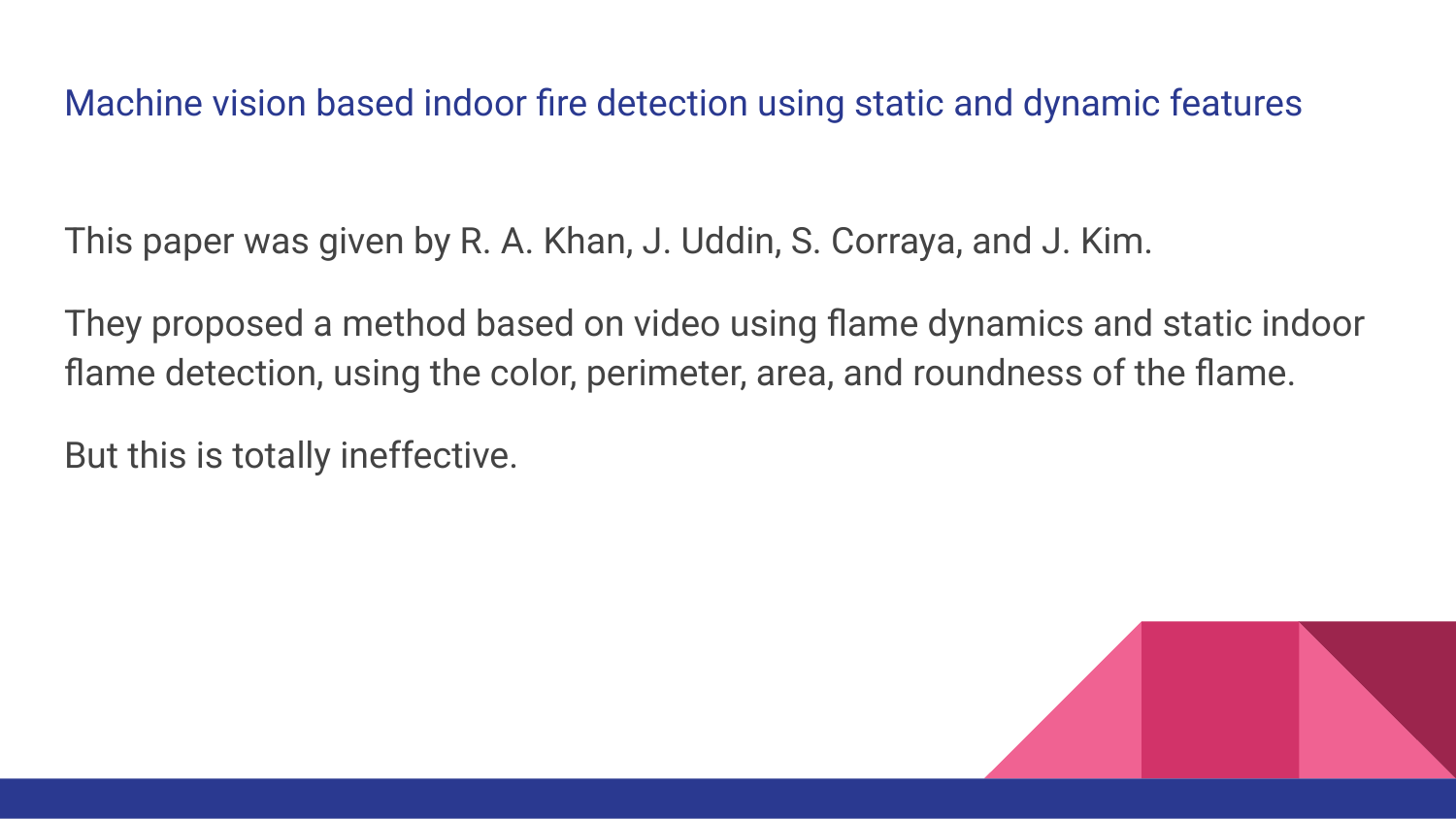

# Machine vision based indoor fire detection using static and dynamic features

This paper was given by R. A. Khan, J. Uddin, S. Corraya, and J. Kim.
They proposed a method based on video using flame dynamics and static indoor flame detection, using the color, perimeter, area, and roundness of the flame.
But this is totally ineffective.